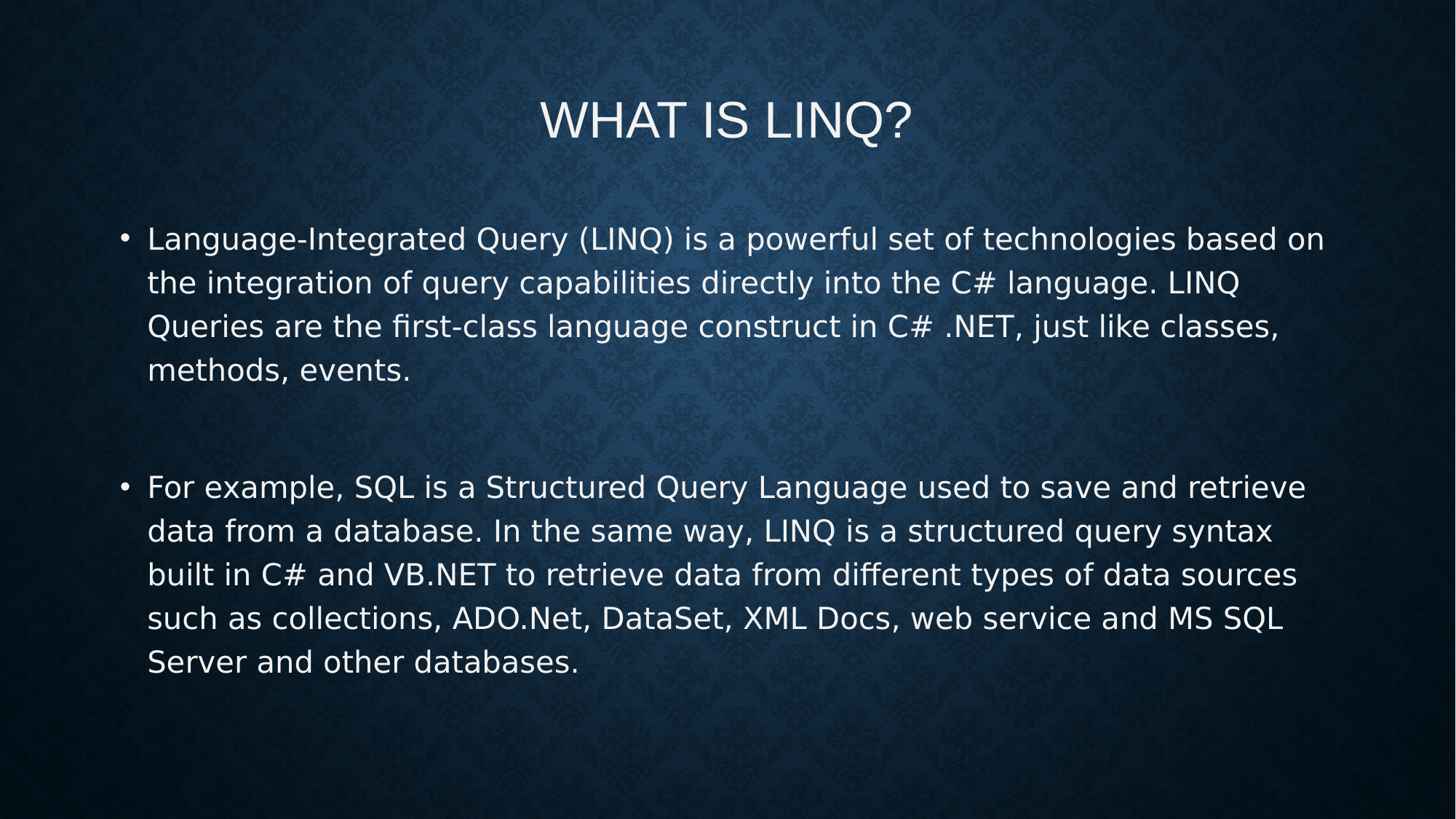

# What is LINQ?
Language-Integrated Query (LINQ) is a powerful set of technologies based on the integration of query capabilities directly into the C# language. LINQ Queries are the first-class language construct in C# .NET, just like classes, methods, events.

For example, SQL is a Structured Query Language used to save and retrieve data from a database. In the same way, LINQ is a structured query syntax built in C# and VB.NET to retrieve data from different types of data sources such as collections, ADO.Net, DataSet, XML Docs, web service and MS SQL Server and other databases.